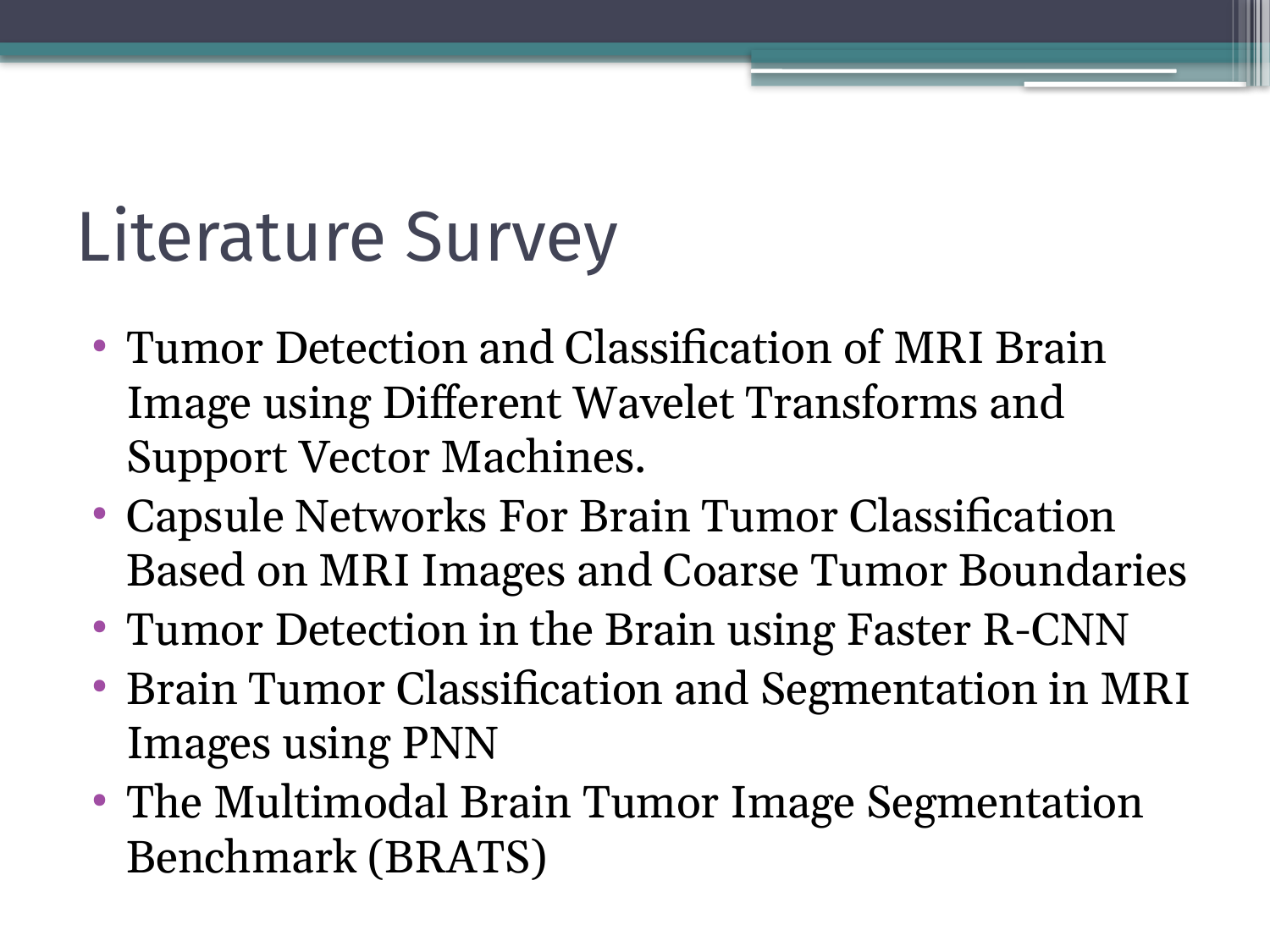

# Literature Survey
Tumor Detection and Classification of MRI Brain Image using Different Wavelet Transforms and Support Vector Machines.
Capsule Networks For Brain Tumor Classification Based on MRI Images and Coarse Tumor Boundaries
Tumor Detection in the Brain using Faster R-CNN
Brain Tumor Classification and Segmentation in MRI Images using PNN
The Multimodal Brain Tumor Image Segmentation Benchmark (BRATS)